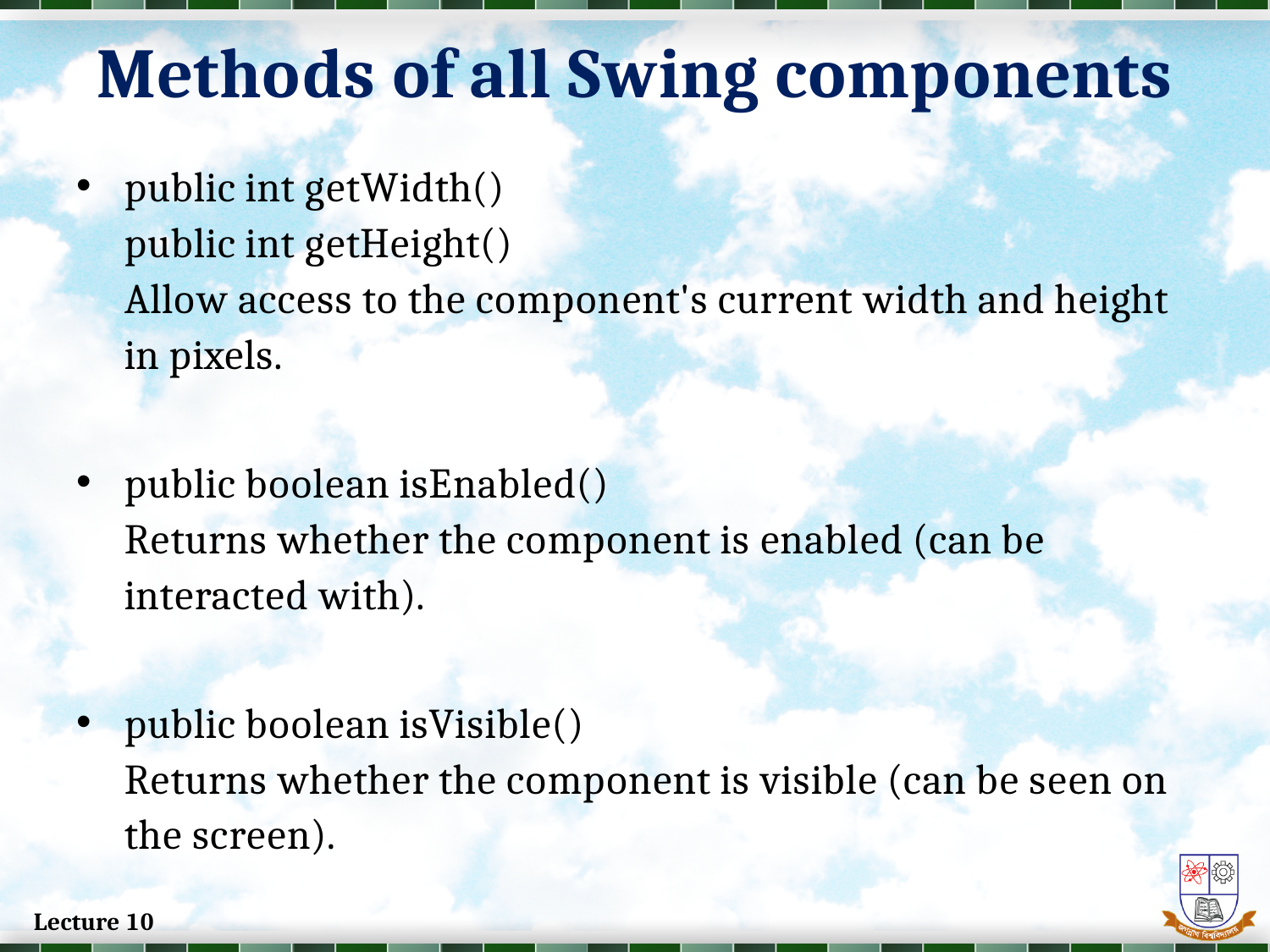

# Methods of all Swing components
public int getWidth()
public int getHeight()
Allow access to the component's current width and height in pixels.

public boolean isEnabled()
Returns whether the component is enabled (can be interacted with).

public boolean isVisible()
Returns whether the component is visible (can be seen on the screen).